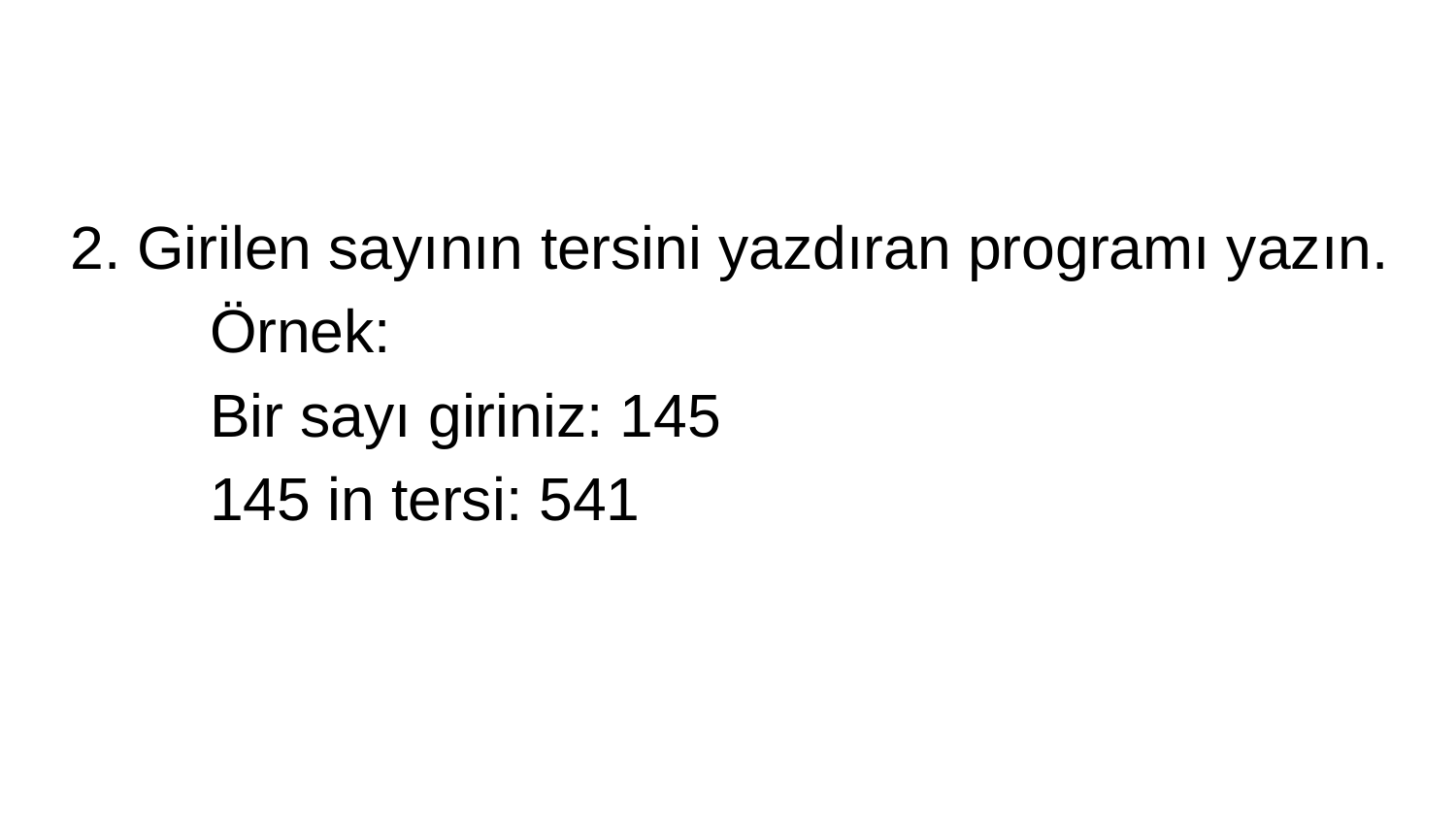

#
Girilen sayının tersini yazdıran programı yazın.
	Örnek:
	Bir sayı giriniz: 145
	145 in tersi: 541